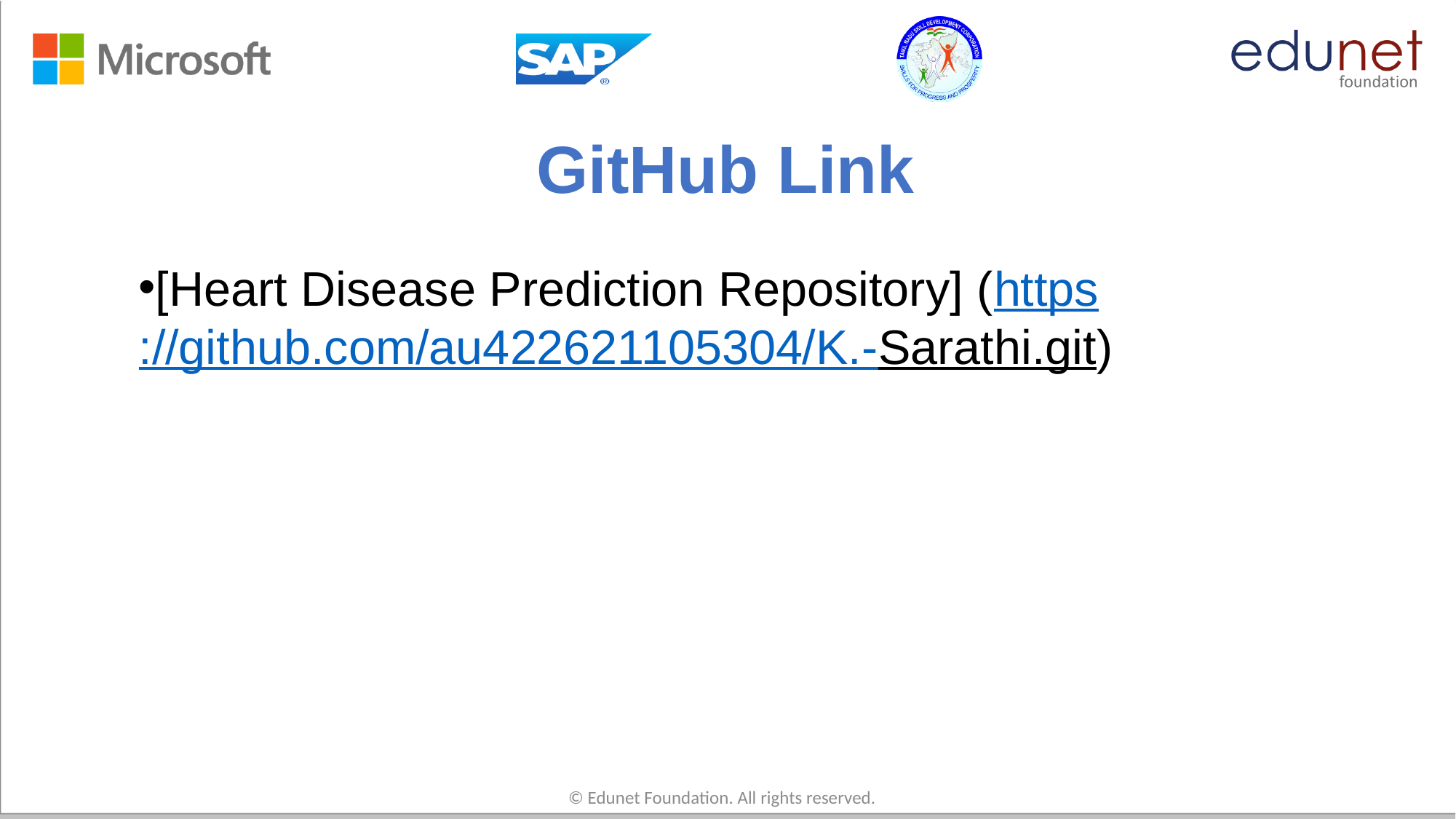

# GitHub Link
[Heart Disease Prediction Repository] (https://github.com/au422621105304/K.-Sarathi.git)

© Edunet Foundation. All rights reserved.